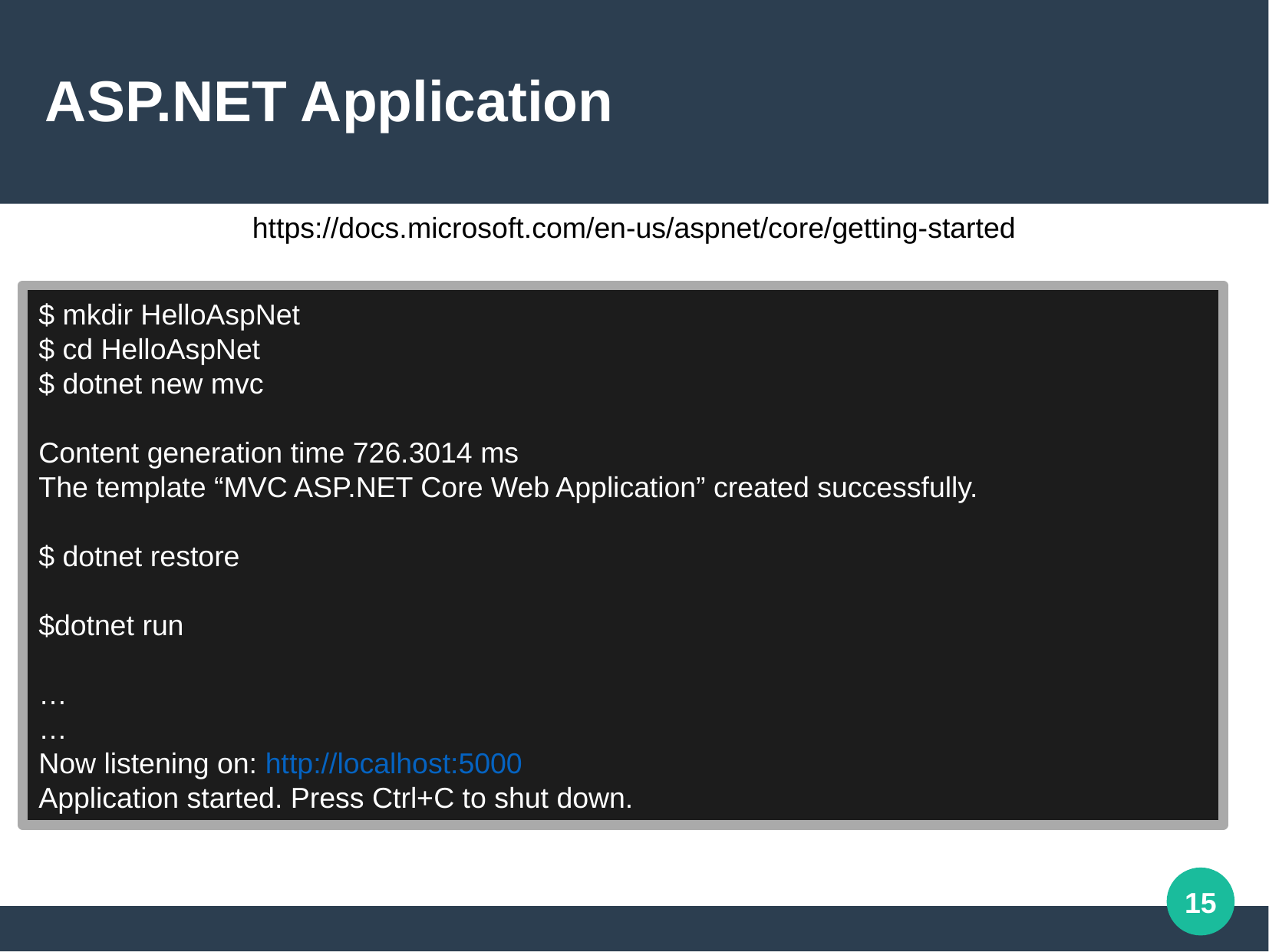

ASP.NET Application
https://docs.microsoft.com/en-us/aspnet/core/getting-started
$ mkdir HelloAspNet
$ cd HelloAspNet
$ dotnet new mvc

Content generation time 726.3014 ms
The template “MVC ASP.NET Core Web Application” created successfully.

$ dotnet restore

$dotnet run

…
…
Now listening on: http://localhost:5000
Application started. Press Ctrl+C to shut down.

15